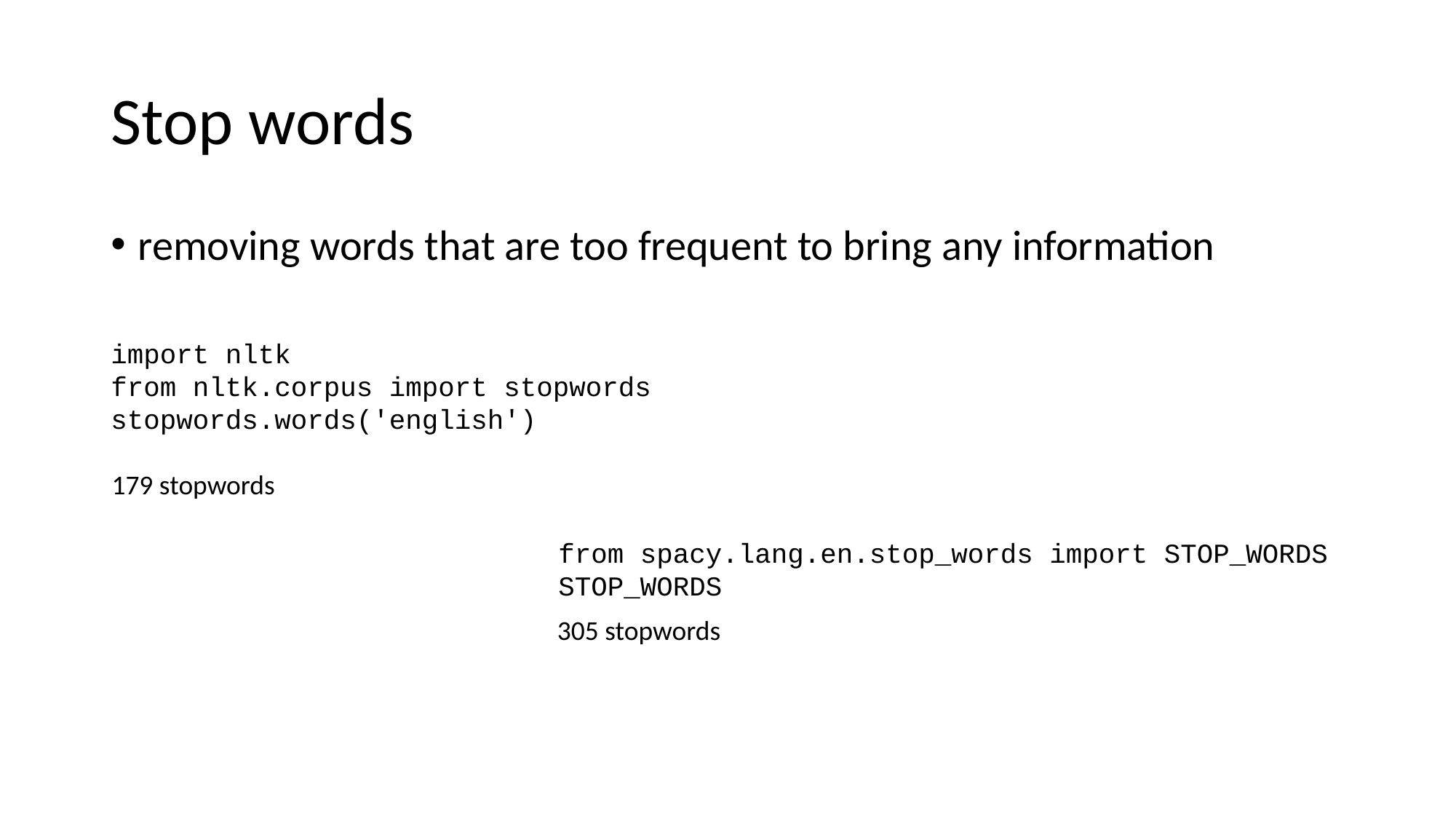

# Stop words
removing words that are too frequent to bring any information
import nltk
from nltk.corpus import stopwords stopwords.words('english')
179 stopwords
from spacy.lang.en.stop_words import STOP_WORDS
STOP_WORDS
305 stopwords